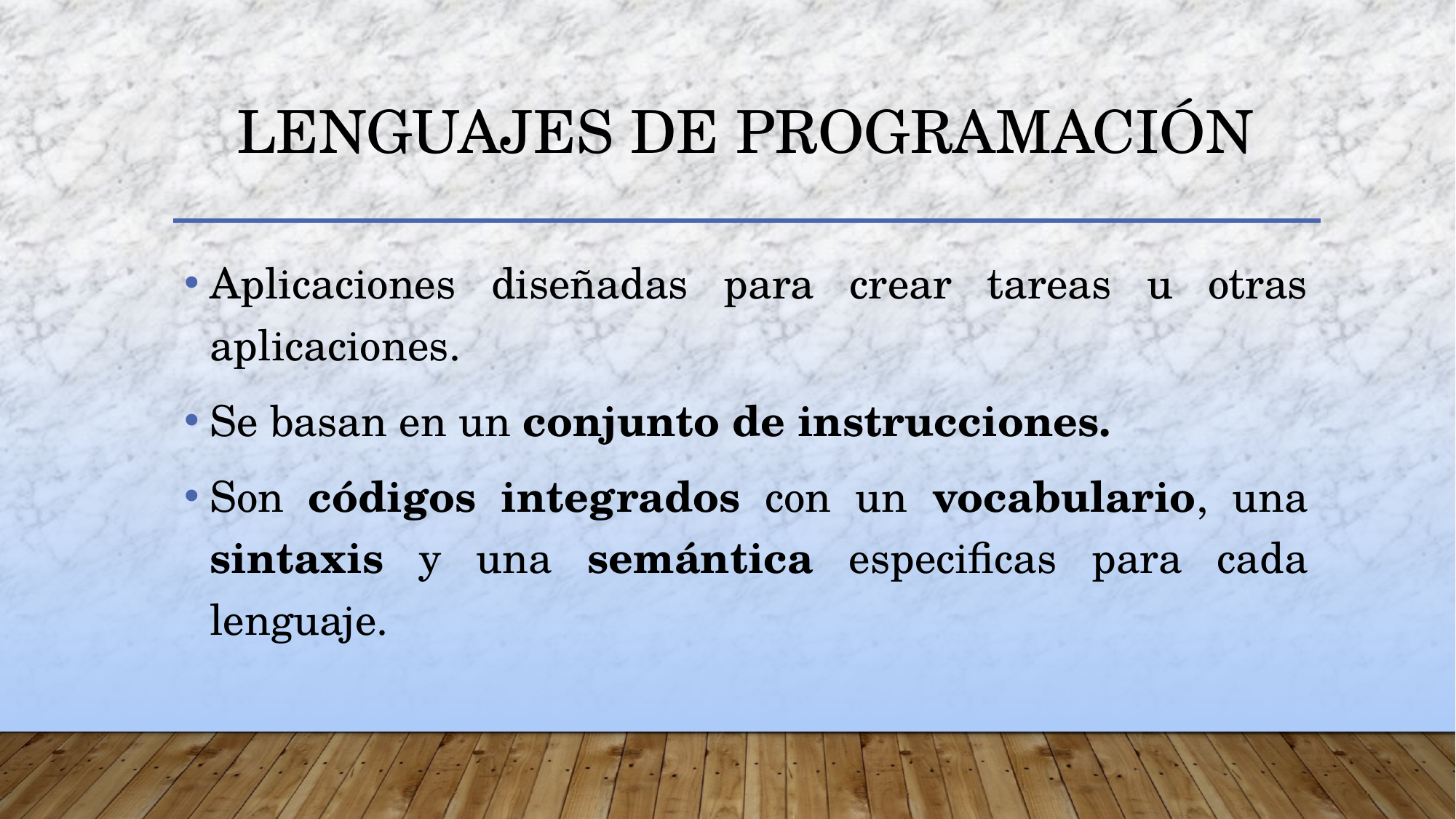

# Lenguajes de programación
Aplicaciones diseñadas para crear tareas u otras aplicaciones.
Se basan en un conjunto de instrucciones.
Son códigos integrados con un vocabulario, una sintaxis y una semántica especificas para cada lenguaje.